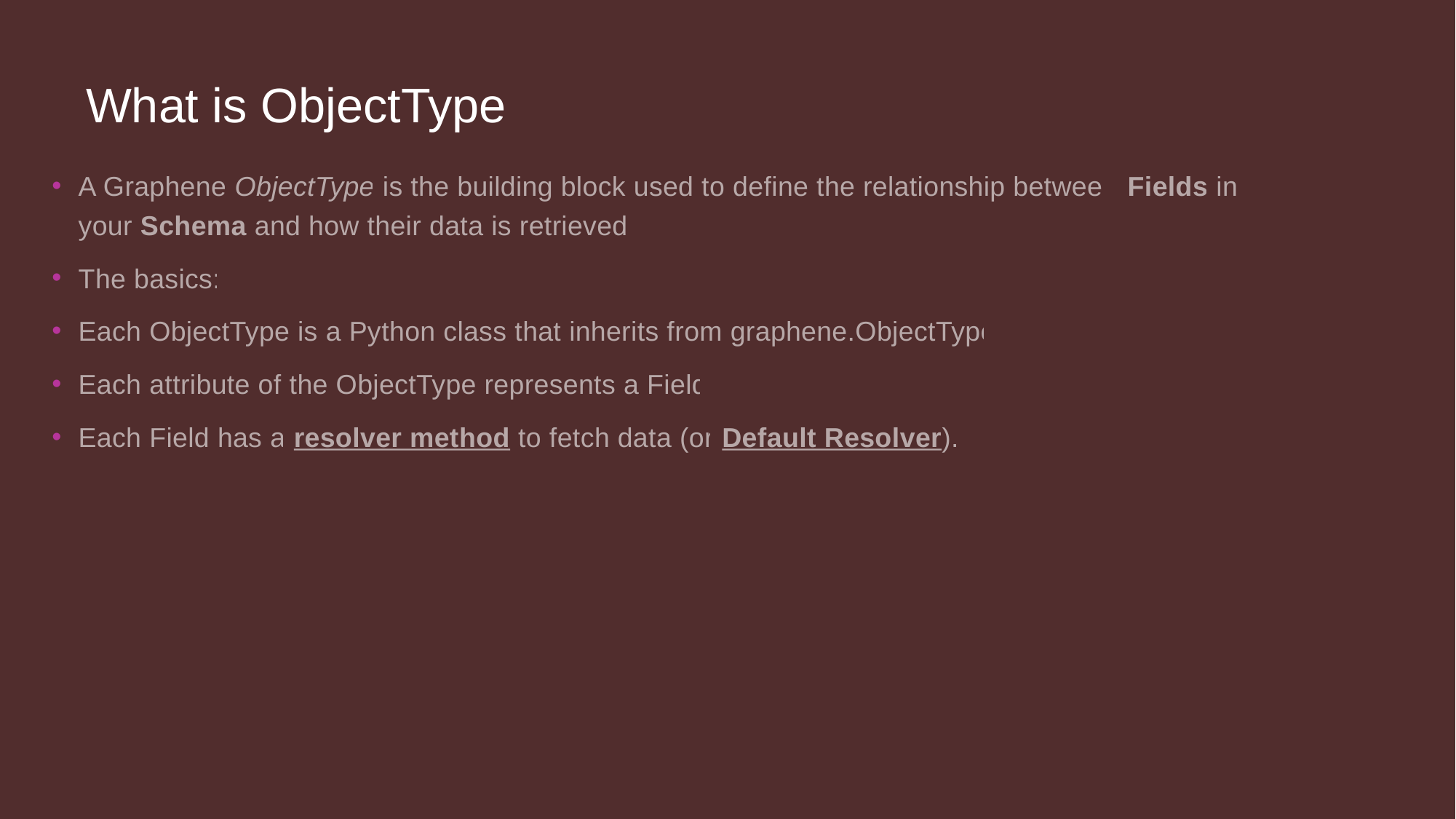

# What is ObjectType
A Graphene ObjectType is the building block used to define the relationship between Fields in your Schema and how their data is retrieved.
The basics:
Each ObjectType is a Python class that inherits from graphene.ObjectType.
Each attribute of the ObjectType represents a Field.
Each Field has a resolver method to fetch data (or Default Resolver).